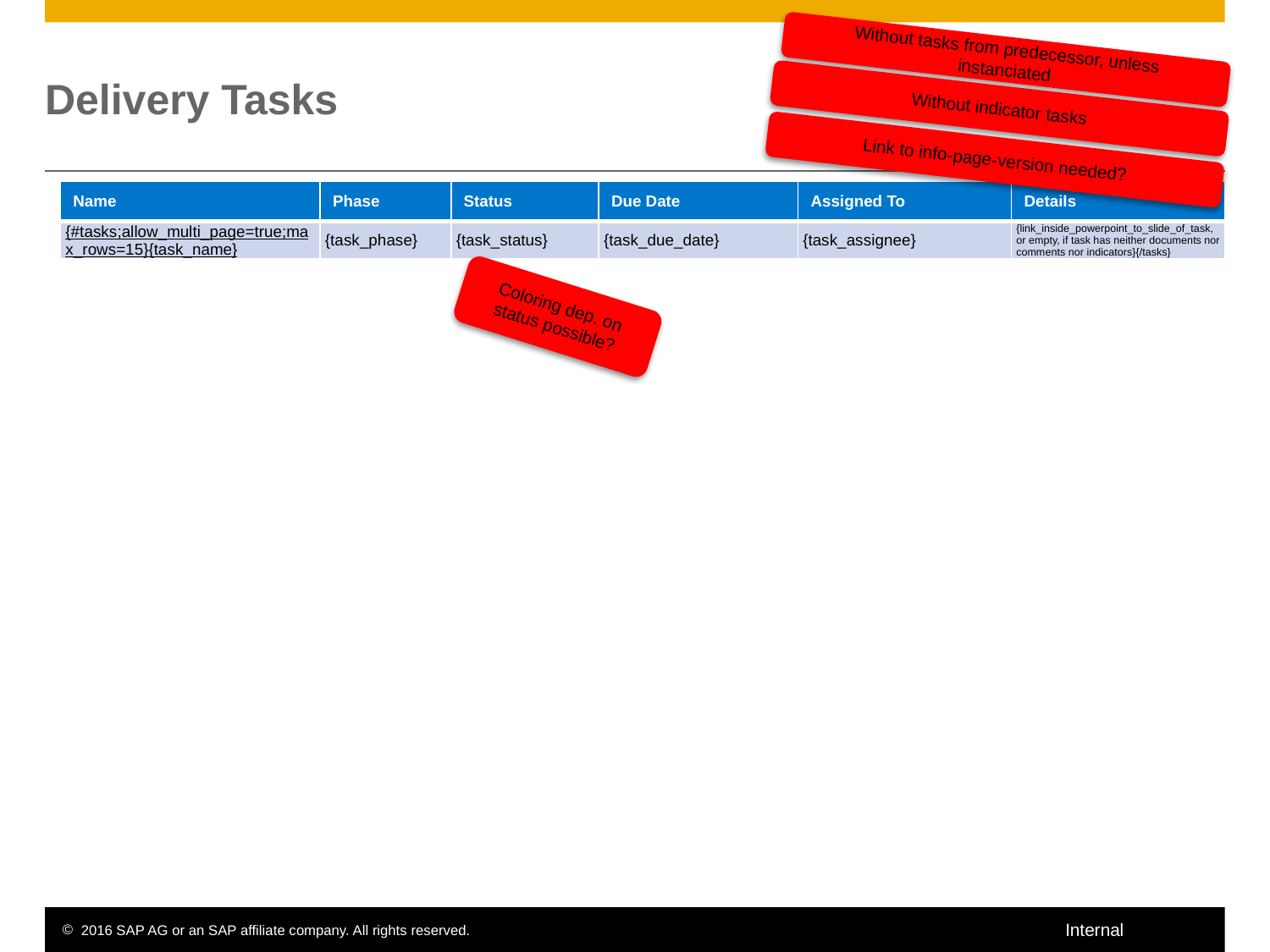

Without tasks from predecessor, unless instanciated
# Delivery Tasks
Without indicator tasks
Link to info-page-version needed?
| Name | Phase | Status | Due Date | Assigned To | Details |
| --- | --- | --- | --- | --- | --- |
| {#tasks;allow\_multi\_page=true;max\_rows=15}{task\_name} | {task\_phase} | {task\_status} | {task\_due\_date} | {task\_assignee} | {link\_inside\_powerpoint\_to\_slide\_of\_task, or empty, if task has neither documents nor comments nor indicators}{/tasks} |
Coloring dep. on status possible?